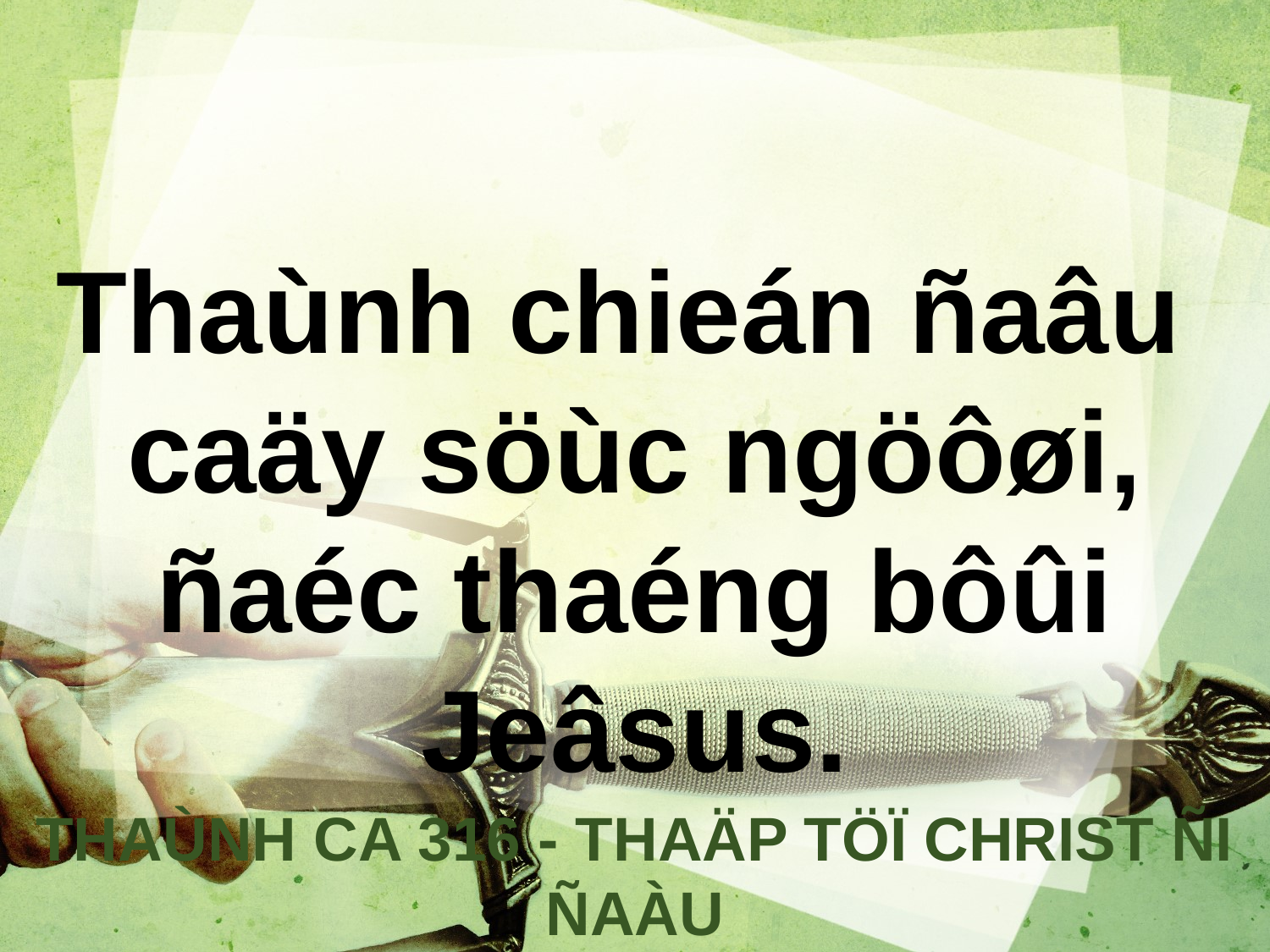

Thaùnh chieán ñaâu
caäy söùc ngöôøi, ñaéc thaéng bôûi Jeâsus.
THAÙNH CA 316 - THAÄP TÖÏ CHRIST ÑI ÑAÀU